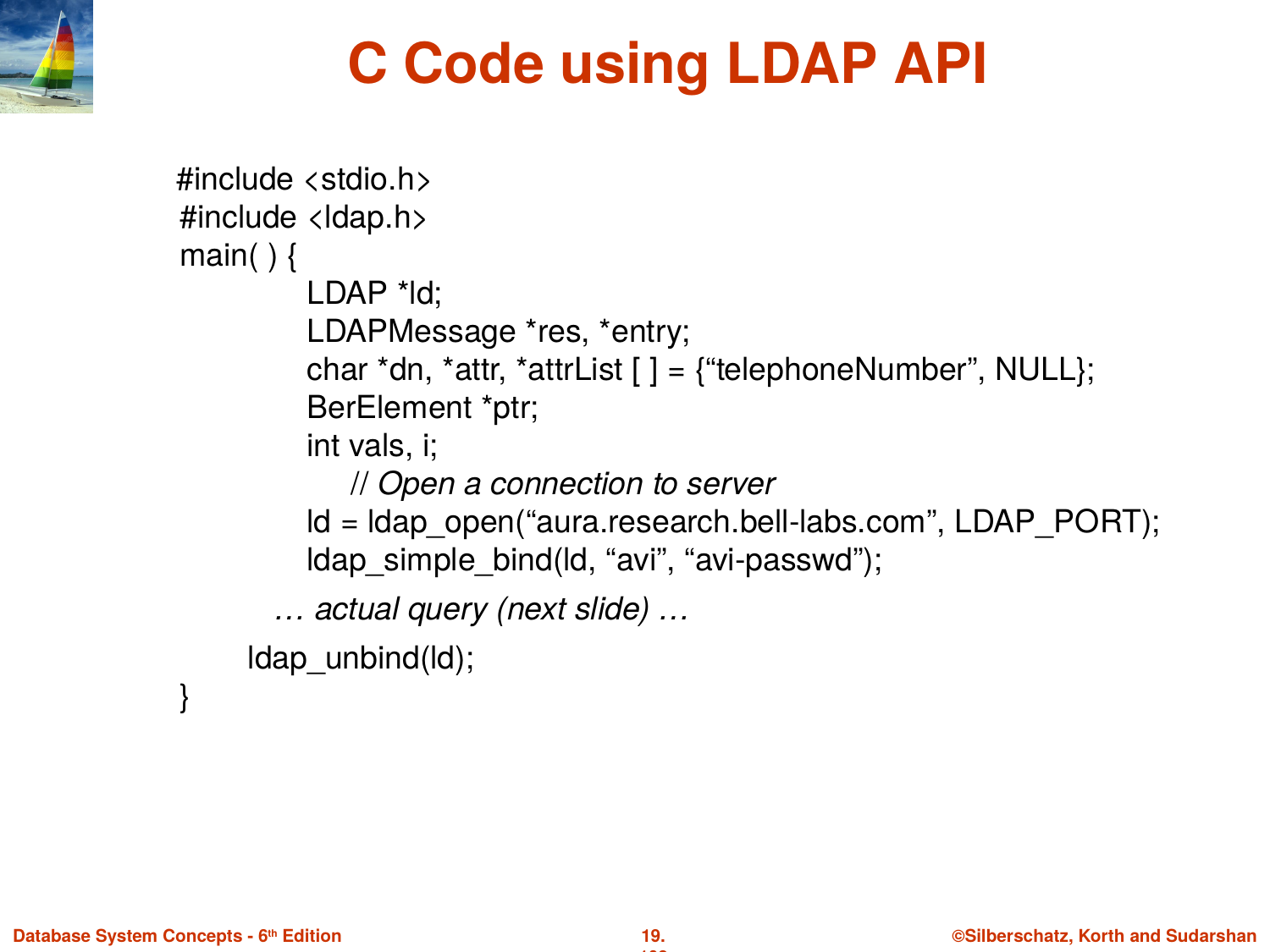

# C Code using LDAP API
     #include <stdio.h>
#include <ldap.h>
main( ) {
	LDAP *ld;
	LDAPMessage *res, *entry;
	char *dn, *attr, *attrList [ ] = {“telephoneNumber”, NULL};
	BerElement *ptr;
	int vals, i;
	     // Open a connection to server
	ld = ldap_open(“aura.research.bell-labs.com”, LDAP_PORT);
	ldap_simple_bind(ld, “avi”, “avi-passwd”);
                … actual query (next slide) …
             ldap_unbind(ld);
}